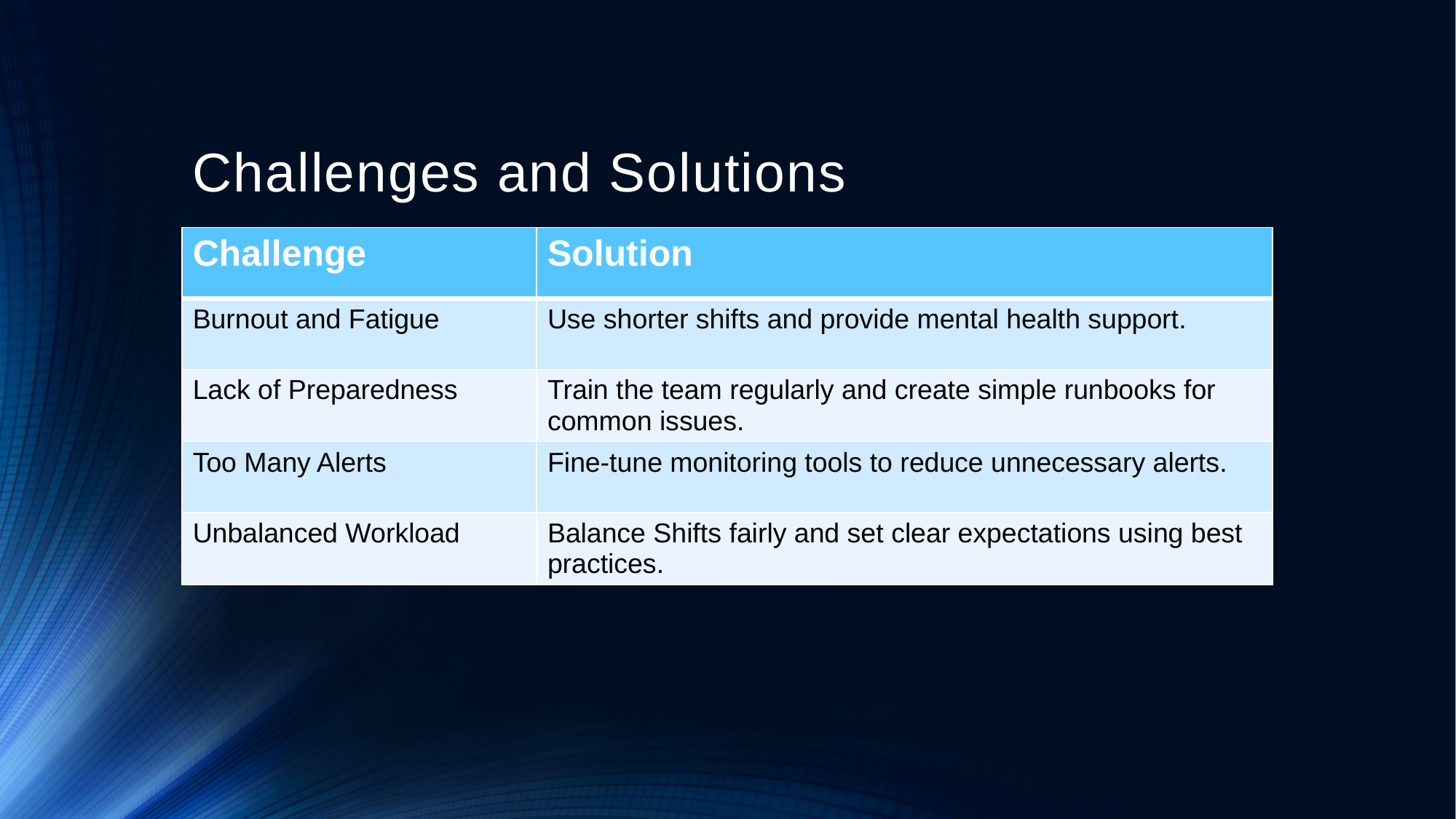

# Challenges and Solutions
| Challenge | Solution |
| --- | --- |
| Burnout and Fatigue | Use shorter shifts and provide mental health support. |
| Lack of Preparedness | Train the team regularly and create simple runbooks for common issues. |
| Too Many Alerts | Fine-tune monitoring tools to reduce unnecessary alerts. |
| Unbalanced Workload | Balance Shifts fairly and set clear expectations using best practices. |